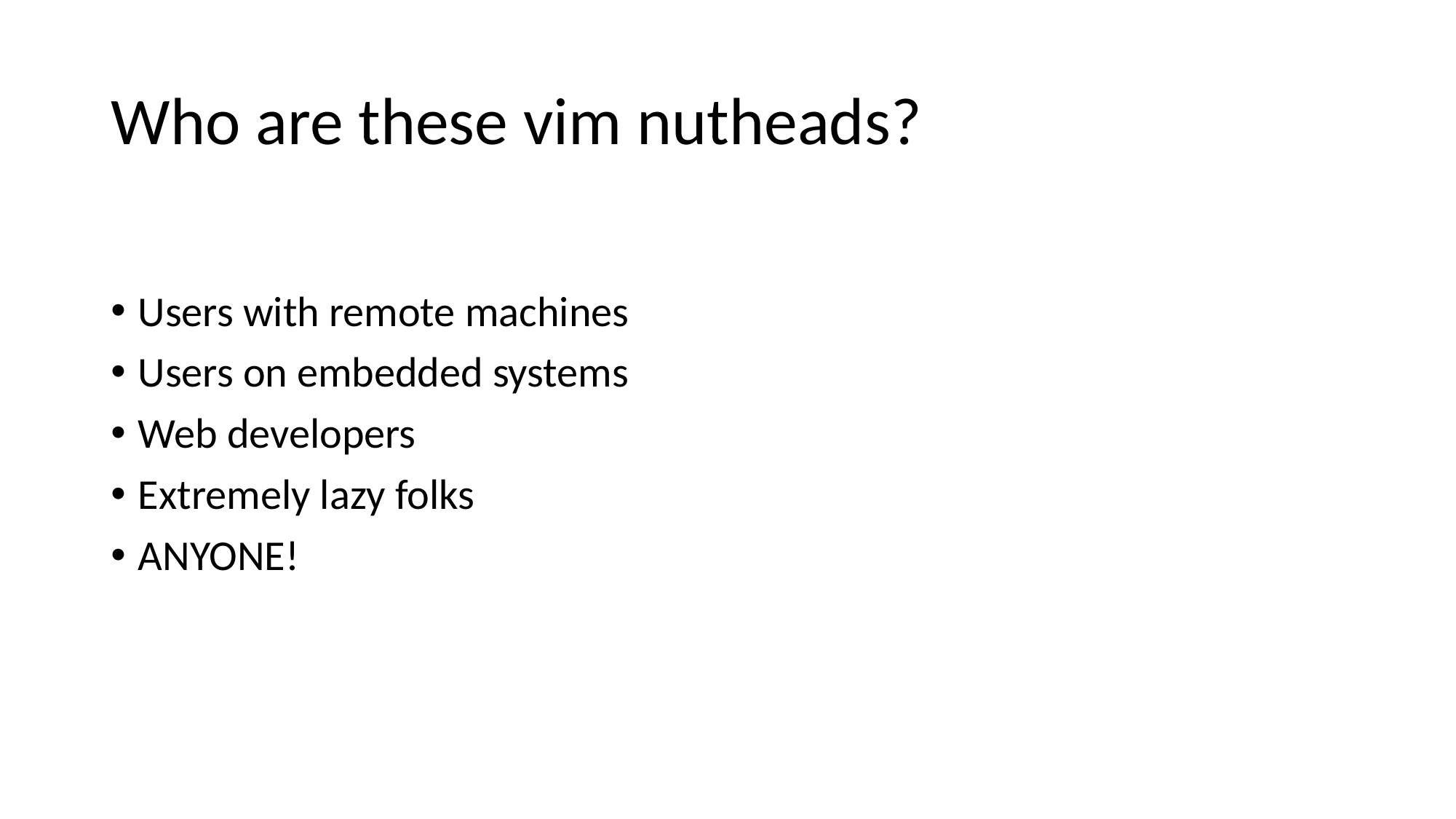

# Who are these vim nutheads?

Users with remote machines
Users on embedded systems
Web developers
Extremely lazy folks
ANYONE!